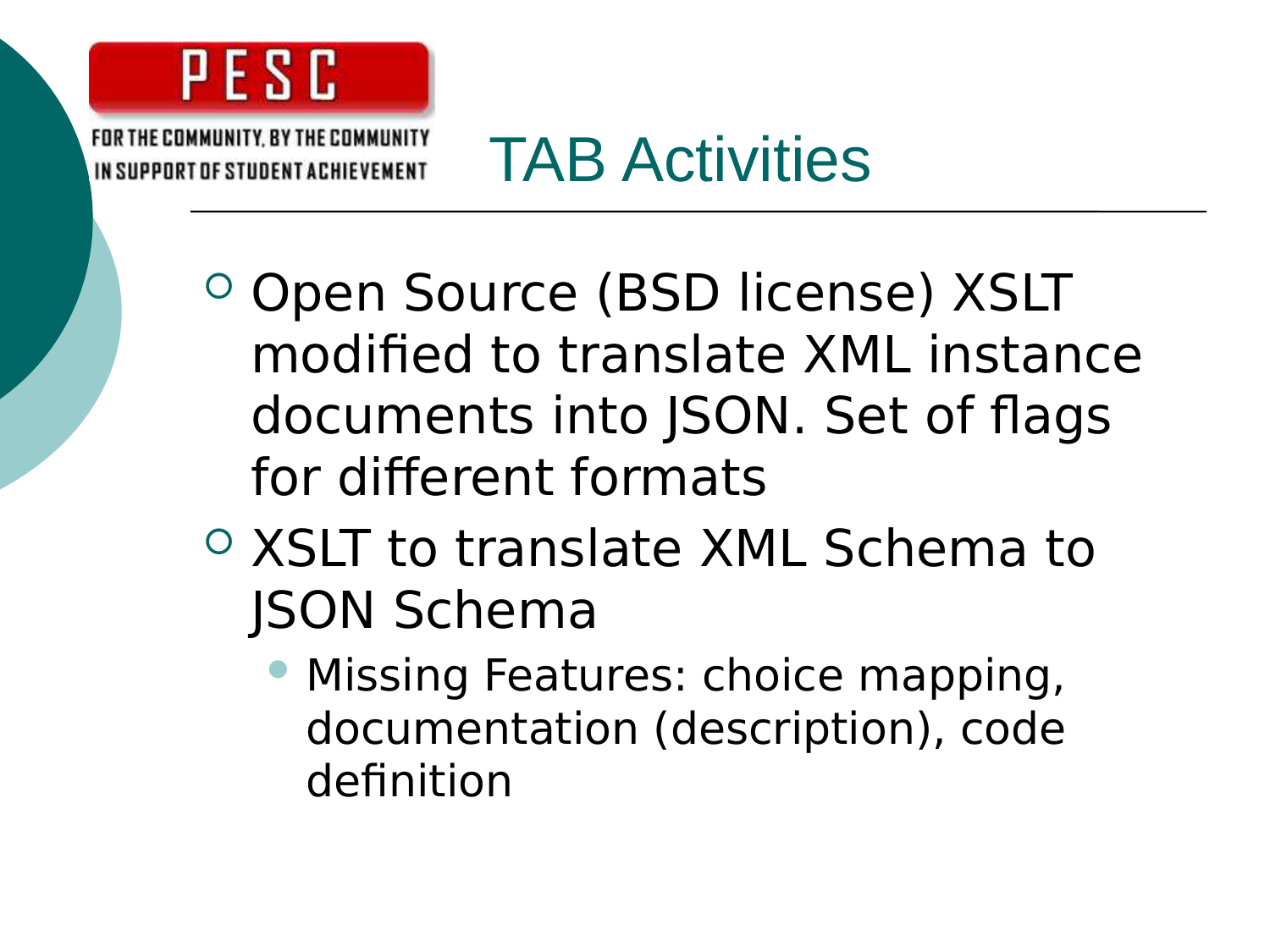

# TAB Activities
Open Source (BSD license) XSLT modified to translate XML instance documents into JSON. Set of flags for different formats
XSLT to translate XML Schema to JSON Schema
Missing Features: choice mapping, documentation (description), code definition